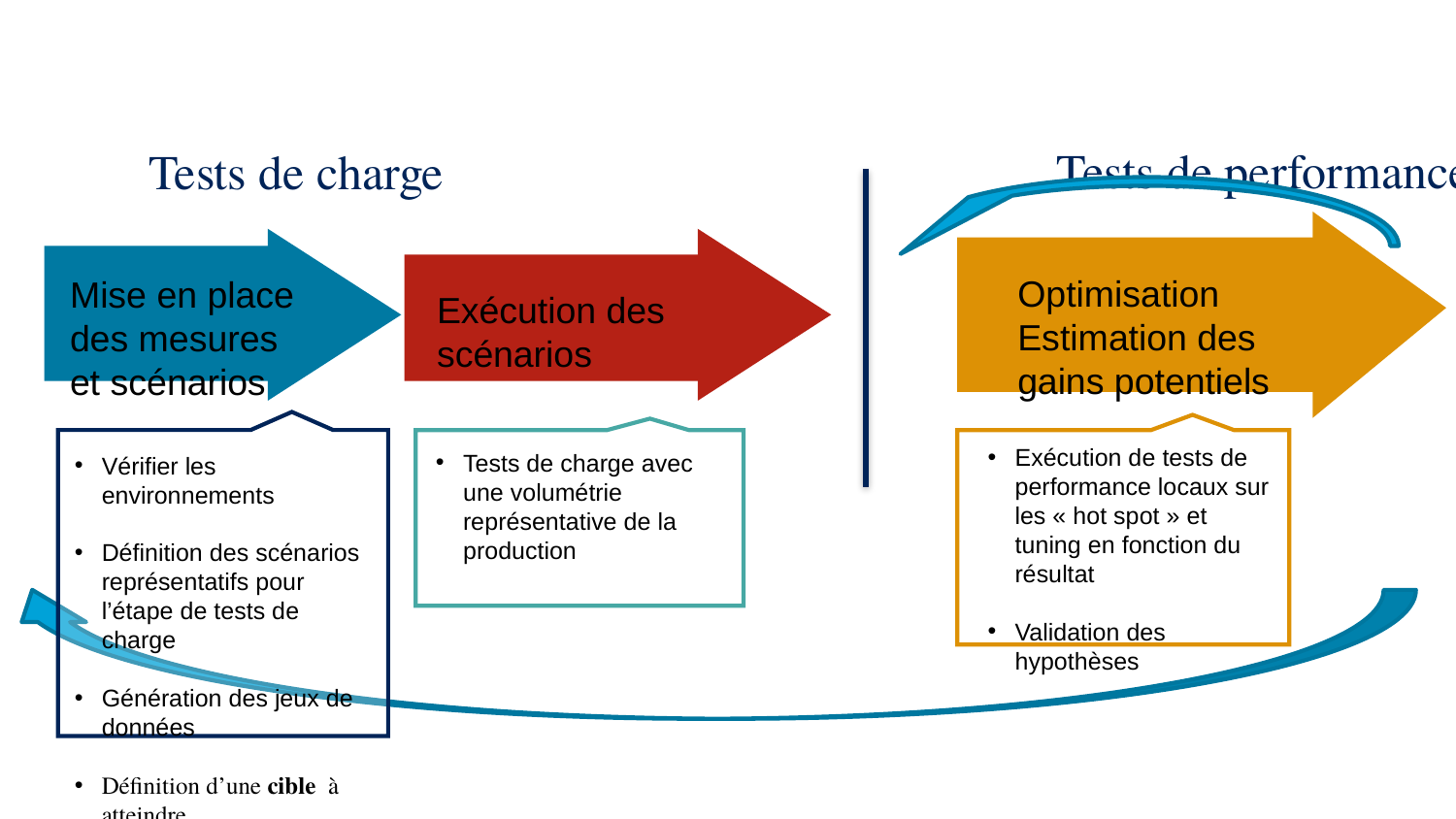

Démarche de test que nous utilisons
Tests de performance
Tests de charge

Optimisation
Estimation des gains potentiels
Mise en place des mesures et scénarios
Exécution des scénarios

Exécution de tests de performance locaux sur les « hot spot » et tuning en fonction du résultat

Validation des hypothèses
Tests de charge avec une volumétrie représentative de la production

Vérifier les environnements
Définition des scénarios représentatifs pour l’étape de tests de charge

Génération des jeux de données
Définition d’une cible  à atteindre